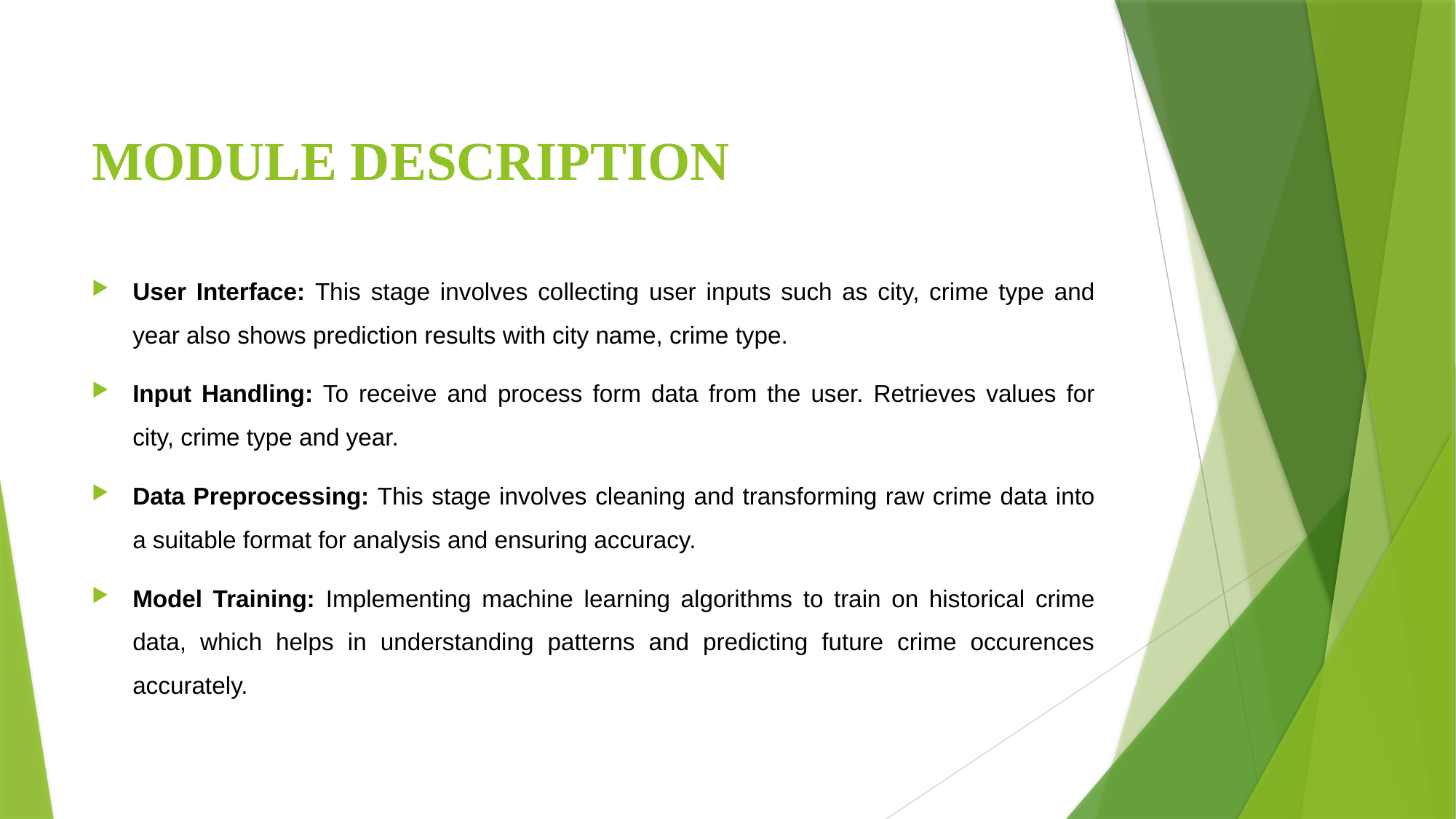

# MODULE DESCRIPTION
User Interface: This stage involves collecting user inputs such as city, crime type and year also shows prediction results with city name, crime type.
Input Handling: To receive and process form data from the user. Retrieves values for city, crime type and year.
Data Preprocessing: This stage involves cleaning and transforming raw crime data into a suitable format for analysis and ensuring accuracy.
Model Training: Implementing machine learning algorithms to train on historical crime data, which helps in understanding patterns and predicting future crime occurences accurately.